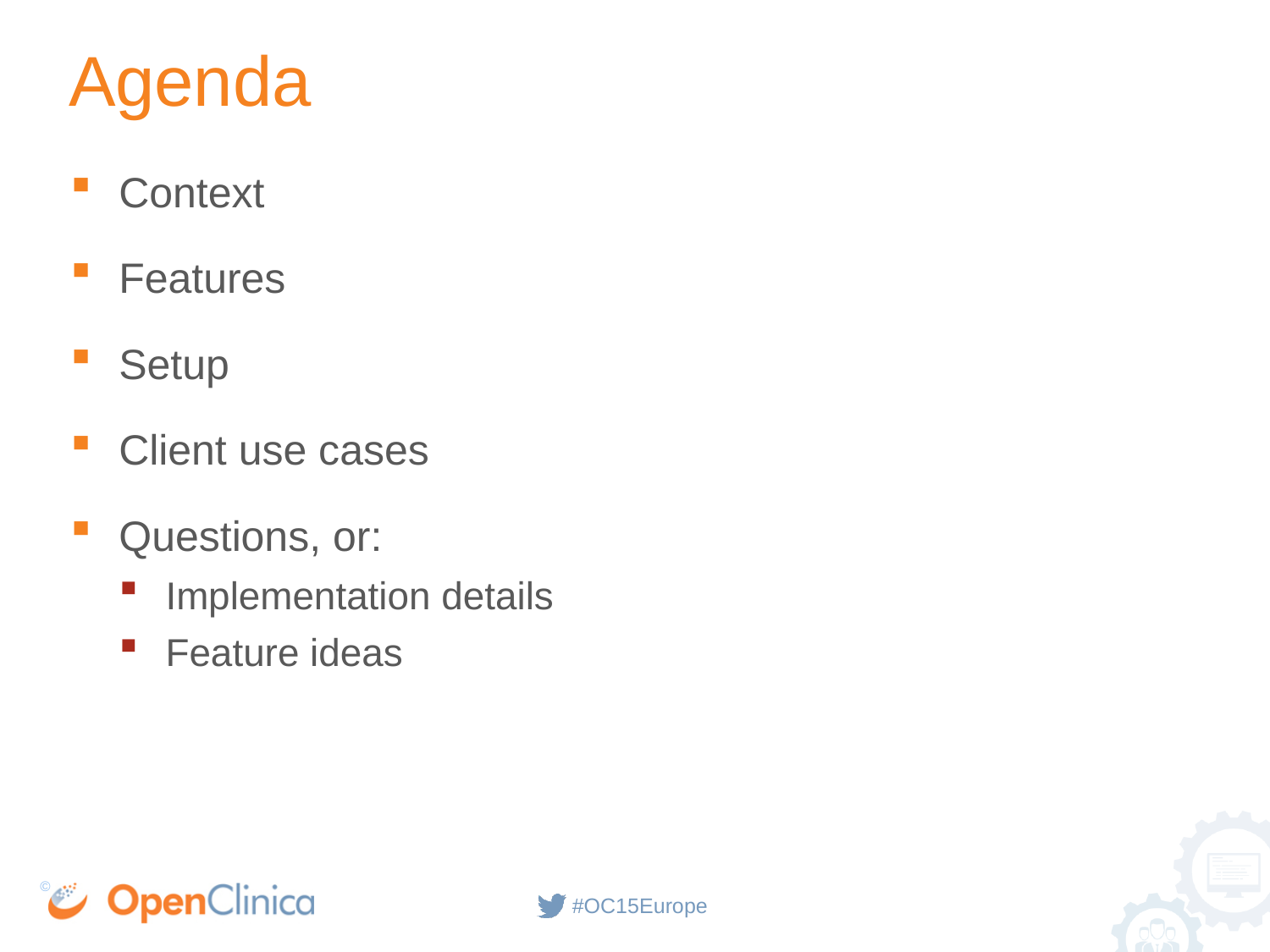

# Agenda
Context
Features
Setup
Client use cases
Questions, or:
Implementation details
Feature ideas